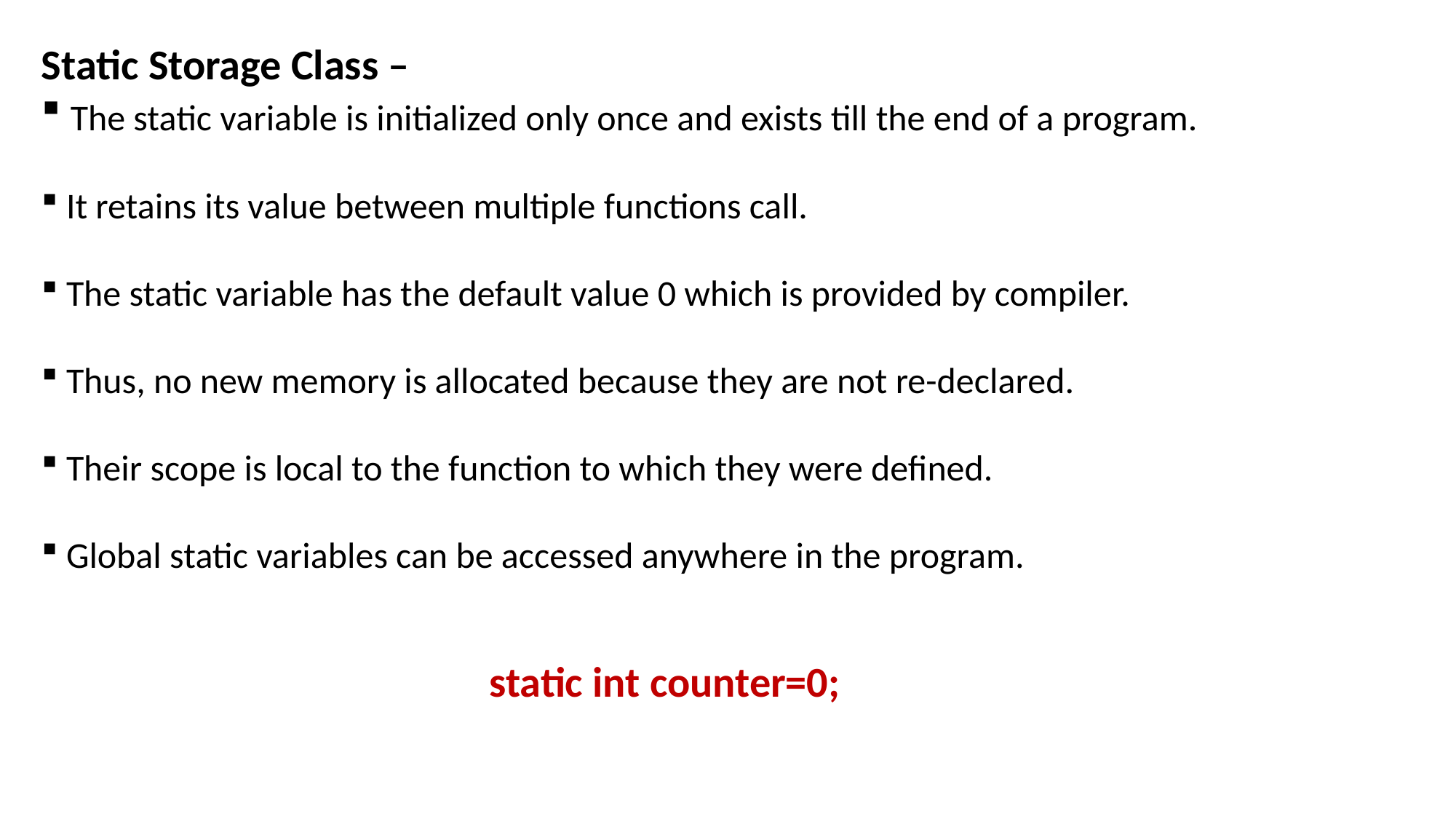

Static Storage Class –
 The static variable is initialized only once and exists till the end of a program.

 It retains its value between multiple functions call.

 The static variable has the default value 0 which is provided by compiler.

 Thus, no new memory is allocated because they are not re-declared.

 Their scope is local to the function to which they were defined.

 Global static variables can be accessed anywhere in the program.
static int counter=0;